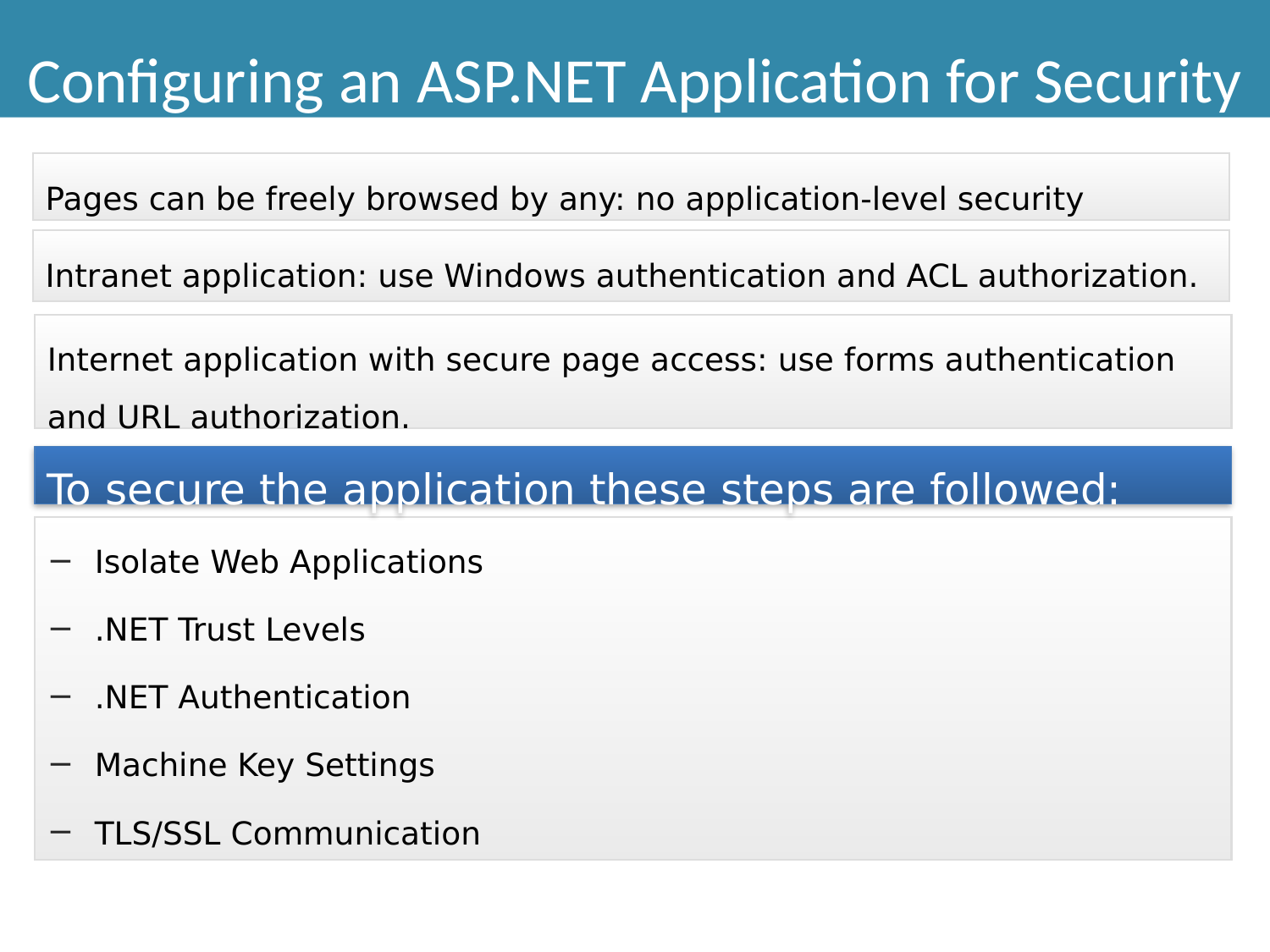

# Configuring an ASP.NET Application for Security
Pages can be freely browsed by any: no application-level security
Intranet application: use Windows authentication and ACL authorization.
Internet application with secure page access: use forms authentication and URL authorization.
To secure the application these steps are followed:
Isolate Web Applications
.NET Trust Levels
.NET Authentication
Machine Key Settings
TLS/SSL Communication